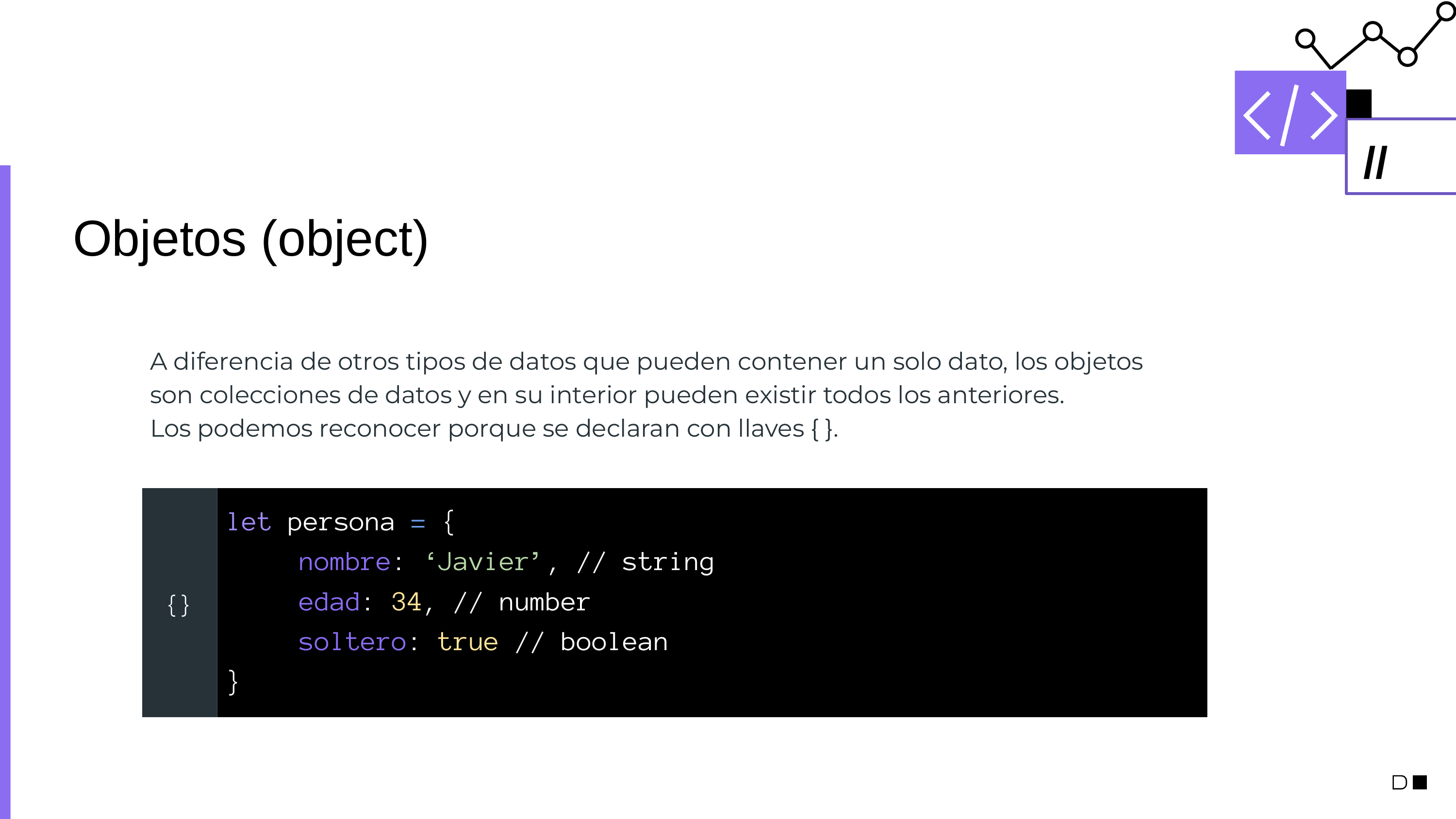

# Objetos (object)

A diferencia de otros tipos de datos que pueden contener un solo dato, los objetos son colecciones de datos y en su interior pueden existir todos los anteriores.
Los podemos reconocer porque se declaran con llaves { }.
let persona = {
	nombre: ‘Javier’, // string
	edad: 34, // number
	soltero: true // boolean
}
{}